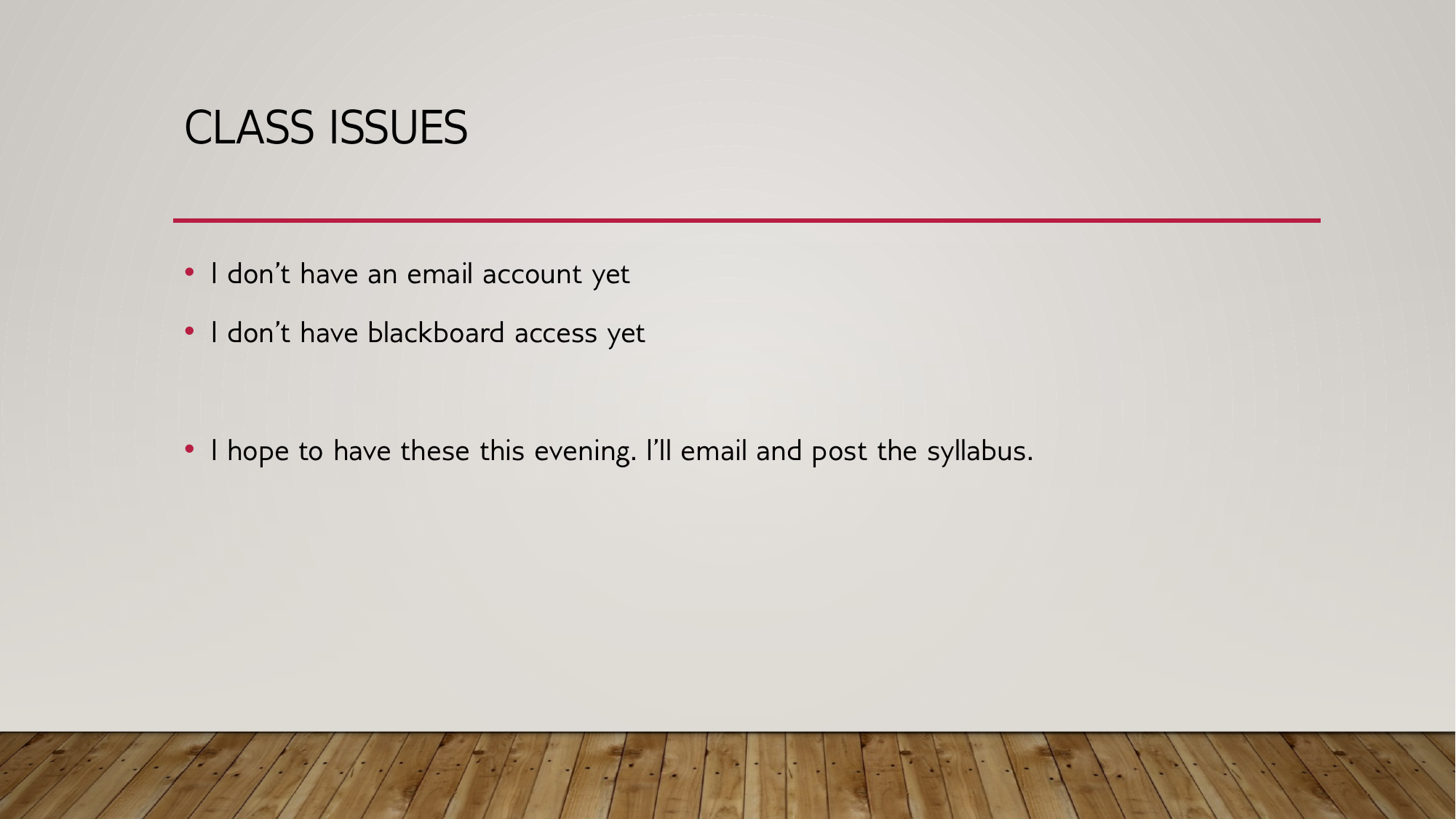

# Class Issues
I don’t have an email account yet
I don’t have blackboard access yet

I hope to have these this evening. I’ll email and post the syllabus.